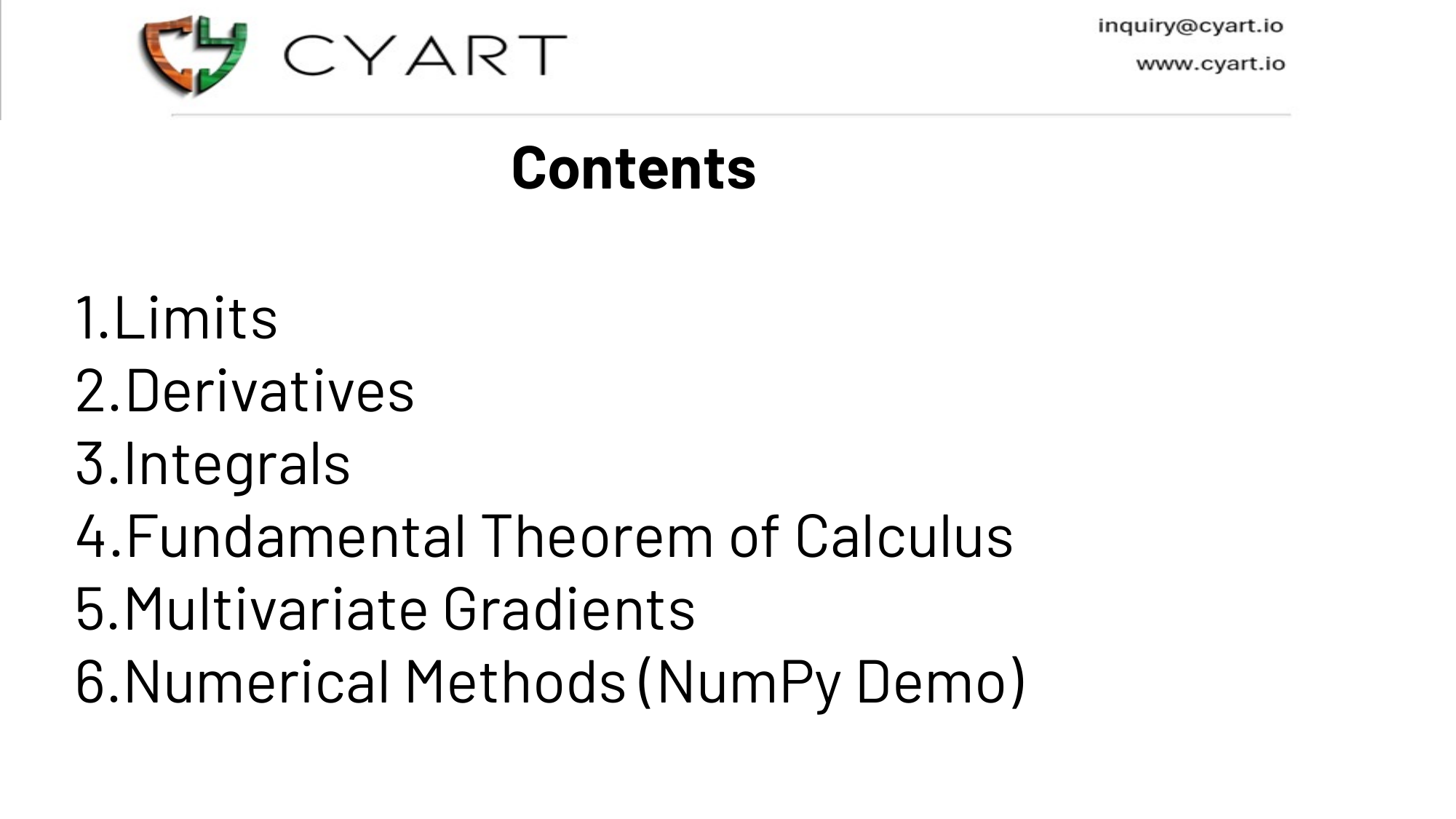

Contents
Limits
Derivatives
Integrals
Fundamental Theorem of Calculus
Multivariate Gradients
Numerical Methods (NumPy Demo)